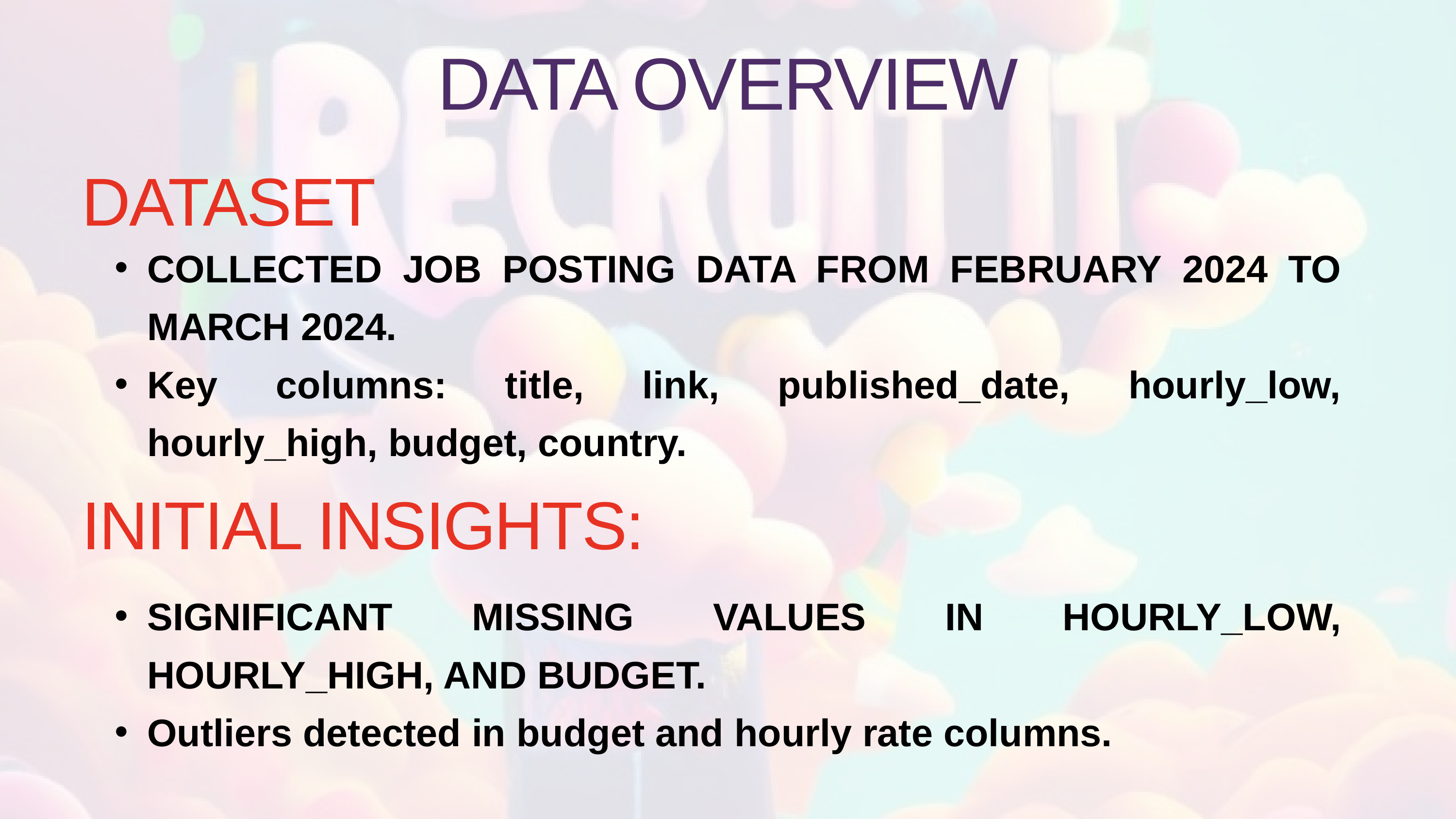

DATA OVERVIEW
DATASET
COLLECTED JOB POSTING DATA FROM FEBRUARY 2024 TO MARCH 2024.
Key columns: title, link, published_date, hourly_low, hourly_high, budget, country.
INITIAL INSIGHTS:
SIGNIFICANT MISSING VALUES IN HOURLY_LOW, HOURLY_HIGH, AND BUDGET.
Outliers detected in budget and hourly rate columns.